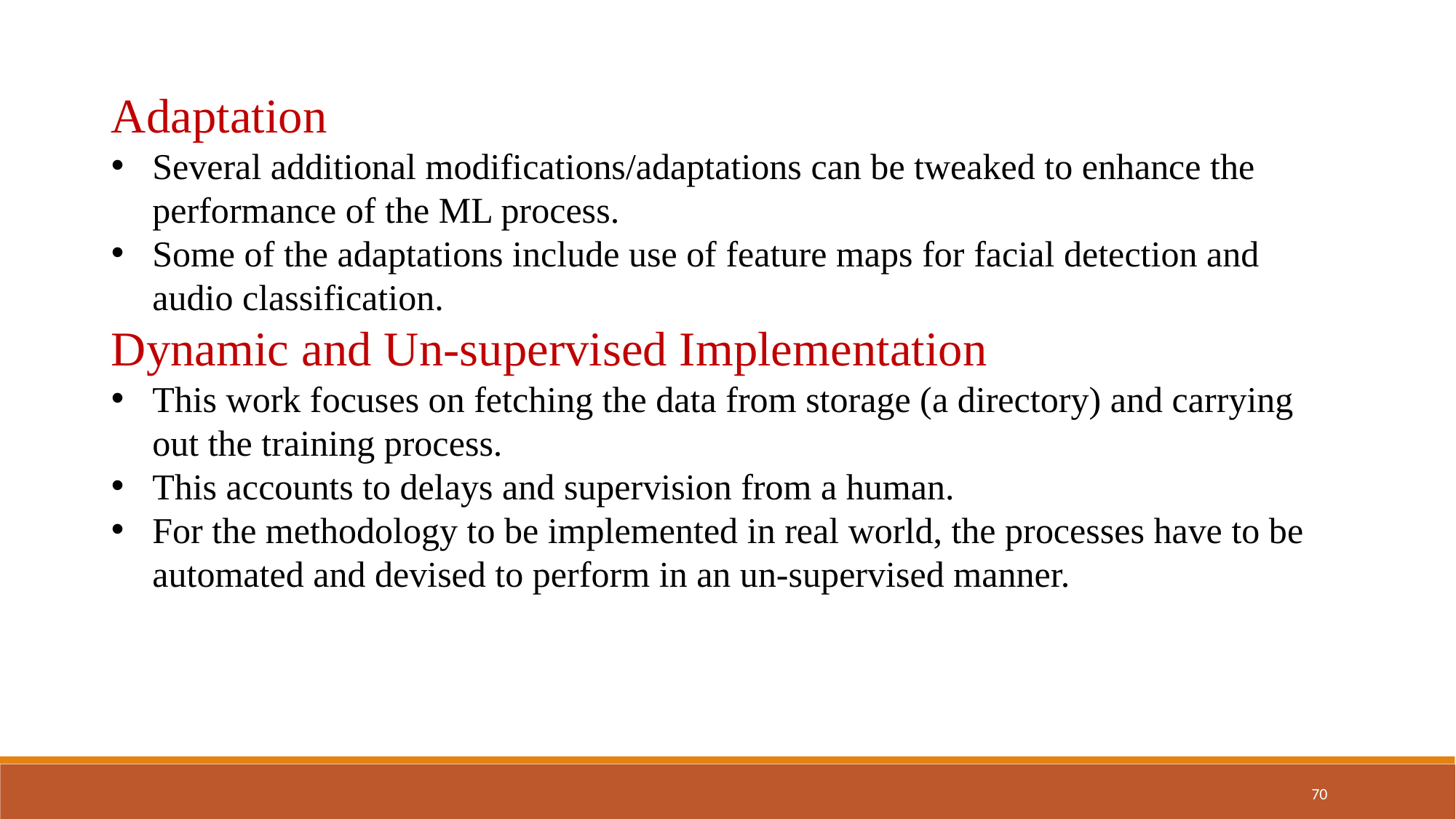

Adaptation
Several additional modifications/adaptations can be tweaked to enhance the performance of the ML process.
Some of the adaptations include use of feature maps for facial detection and audio classification.
Dynamic and Un-supervised Implementation
This work focuses on fetching the data from storage (a directory) and carrying out the training process.
This accounts to delays and supervision from a human.
For the methodology to be implemented in real world, the processes have to be automated and devised to perform in an un-supervised manner.
70